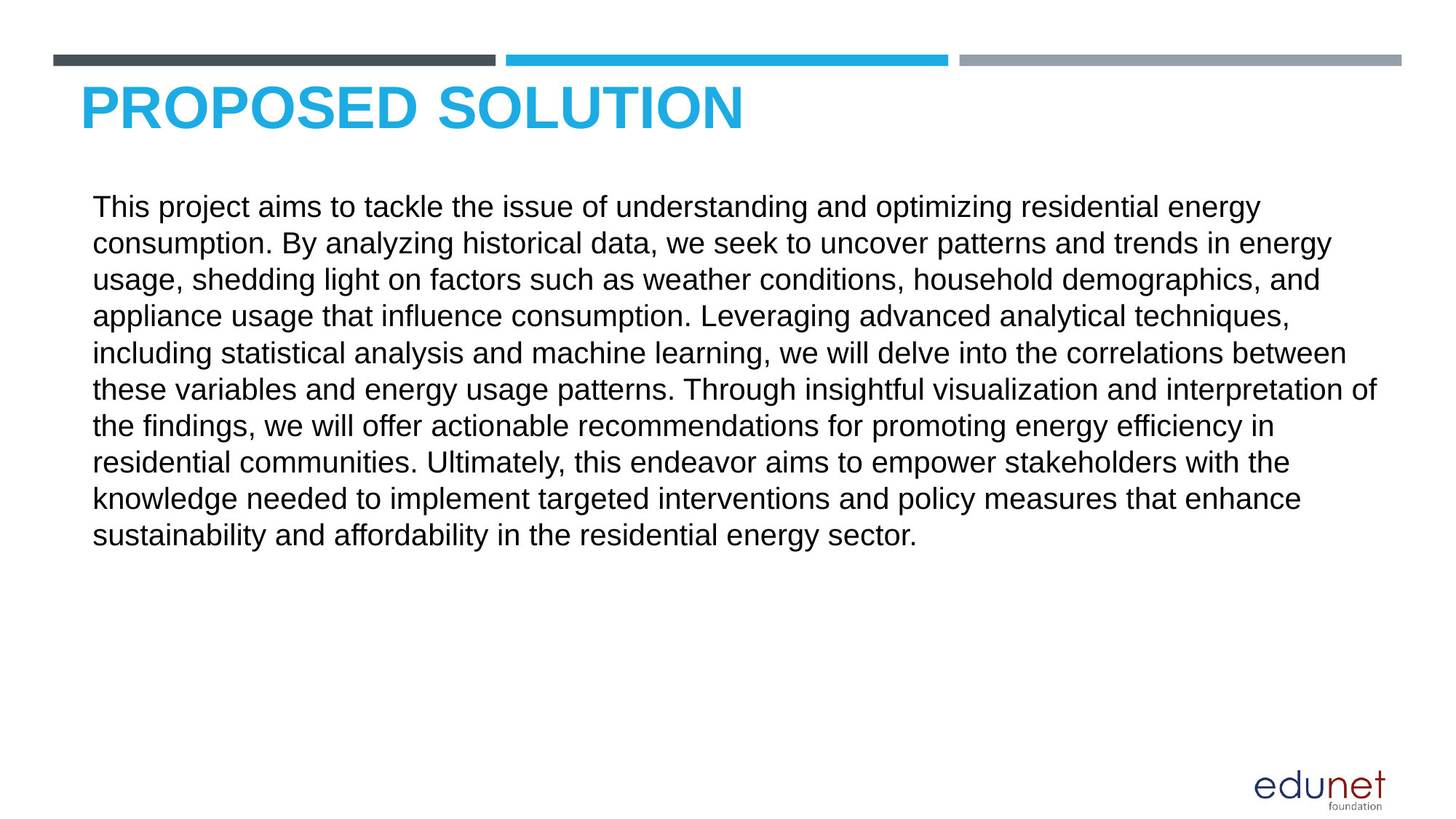

# PROPOSED SOLUTION
This project aims to tackle the issue of understanding and optimizing residential energy consumption. By analyzing historical data, we seek to uncover patterns and trends in energy usage, shedding light on factors such as weather conditions, household demographics, and appliance usage that influence consumption. Leveraging advanced analytical techniques, including statistical analysis and machine learning, we will delve into the correlations between these variables and energy usage patterns. Through insightful visualization and interpretation of the findings, we will offer actionable recommendations for promoting energy efficiency in residential communities. Ultimately, this endeavor aims to empower stakeholders with the knowledge needed to implement targeted interventions and policy measures that enhance sustainability and affordability in the residential energy sector.